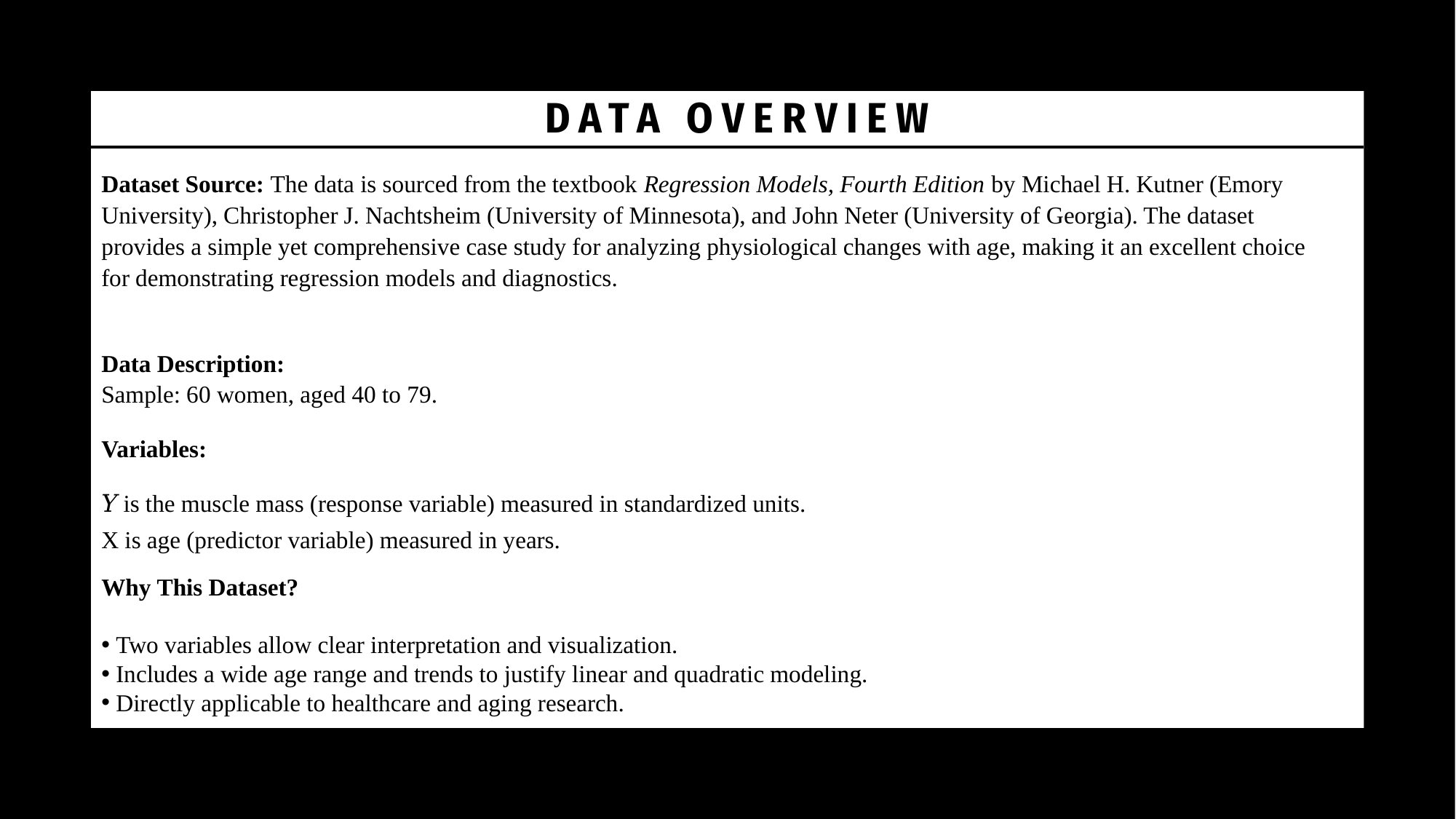

# Data overview
Dataset Source: The data is sourced from the textbook Regression Models, Fourth Edition by Michael H. Kutner (Emory University), Christopher J. Nachtsheim (University of Minnesota), and John Neter (University of Georgia). The dataset provides a simple yet comprehensive case study for analyzing physiological changes with age, making it an excellent choice for demonstrating regression models and diagnostics.

Data Description:
Sample: 60 women, aged 40 to 79.
Variables:
𝑌 is the muscle mass (response variable) measured in standardized units.
X is age (predictor variable) measured in years.
Why This Dataset?

 Two variables allow clear interpretation and visualization.
 Includes a wide age range and trends to justify linear and quadratic modeling.
 Directly applicable to healthcare and aging research.